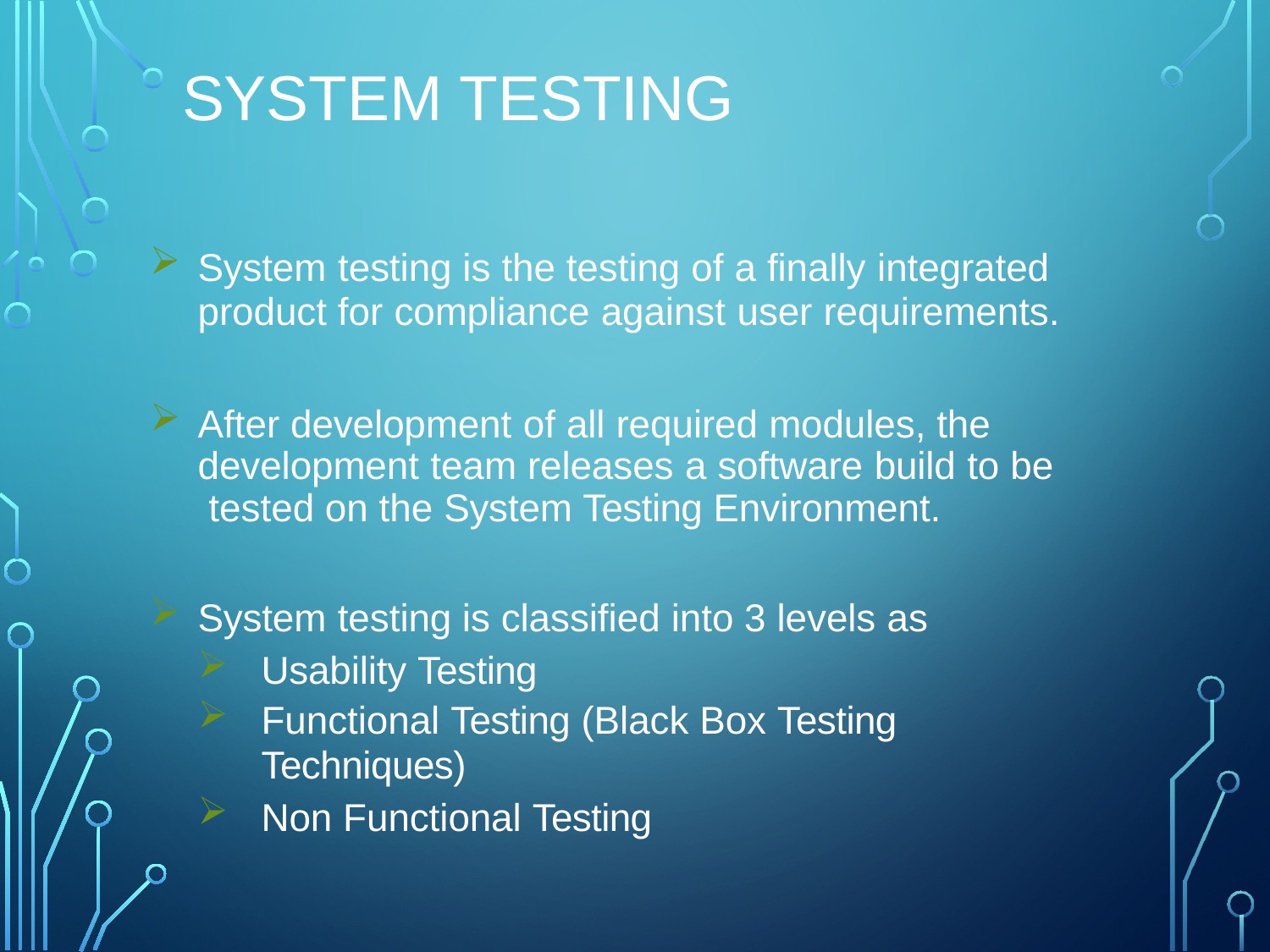

# System testing
System testing is the testing of a finally integrated
product for compliance against user requirements.

After development of all required modules, the  development team releases a software build to be  tested on the System Testing Environment.

System testing is classified into 3 levels as
Usability Testing
Functional Testing (Black Box Testing
Techniques)
Non Functional Testing